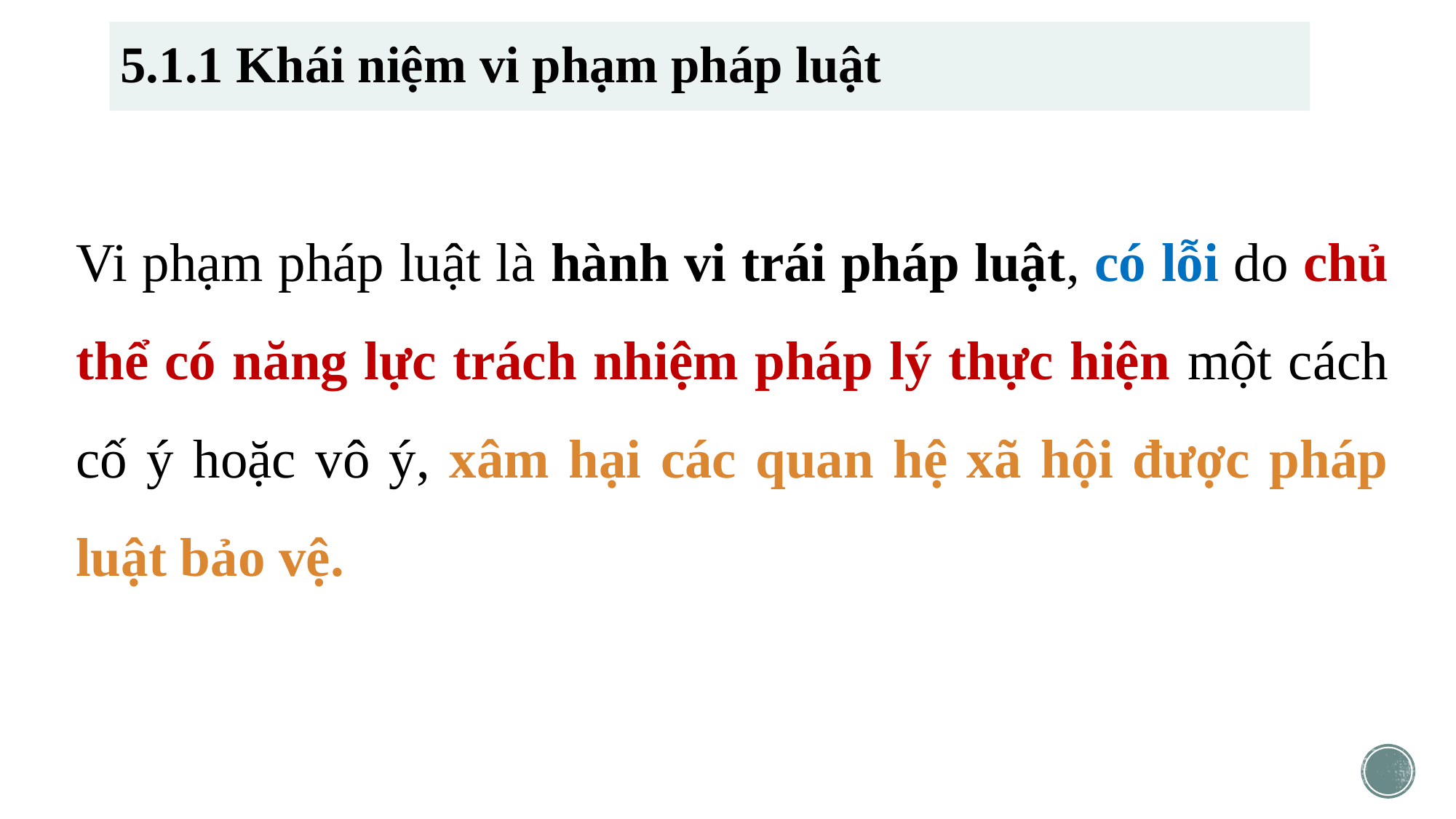

# 5.1.1 Khái niệm vi phạm pháp luật
Vi phạm pháp luật là hành vi trái pháp luật, có lỗi do chủ thể có năng lực trách nhiệm pháp lý thực hiện một cách cố ý hoặc vô ý, xâm hại các quan hệ xã hội được pháp luật bảo vệ.